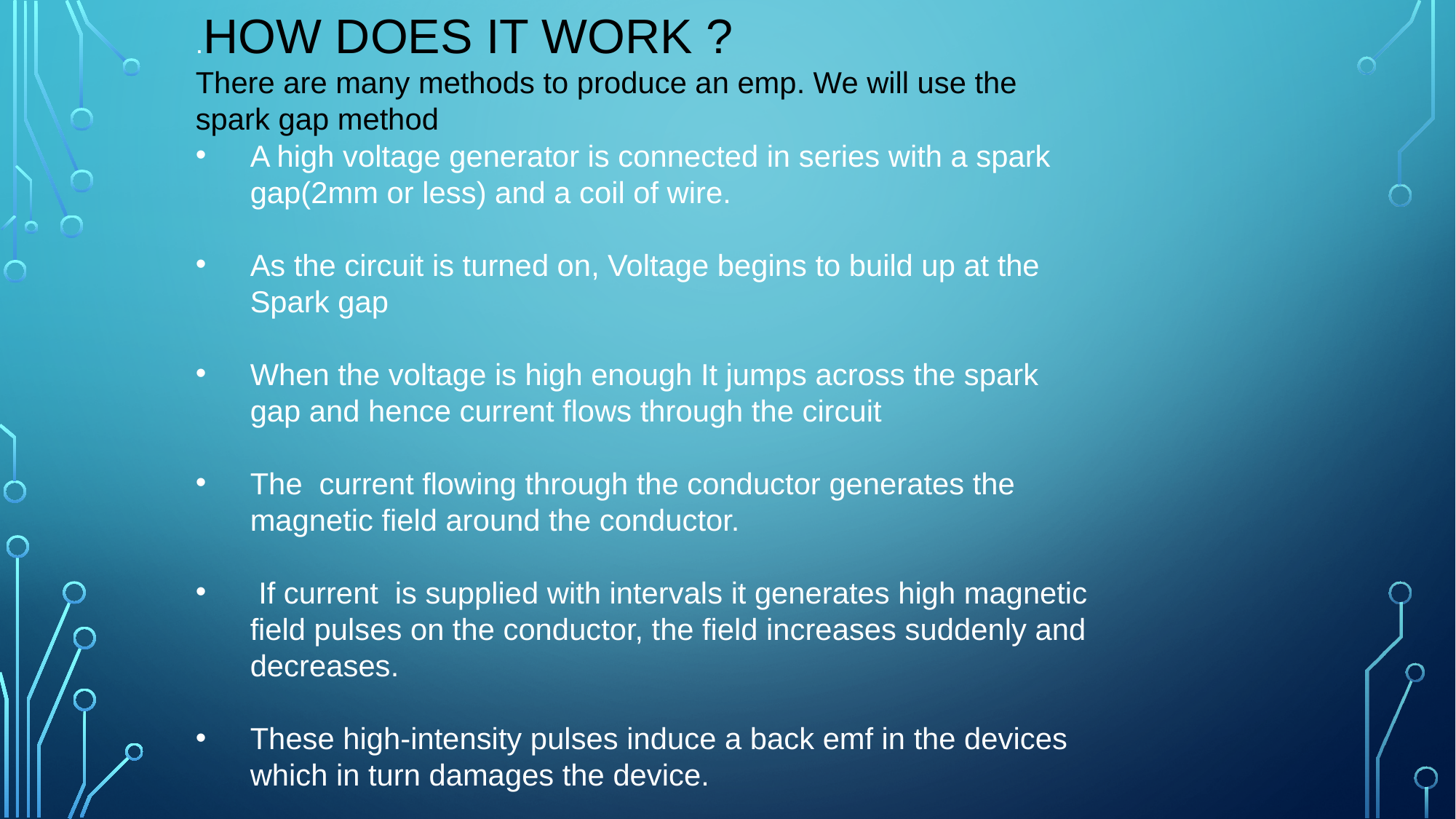

.HOW DOES IT WORK ?
There are many methods to produce an emp. We will use the spark gap method
A high voltage generator is connected in series with a spark gap(2mm or less) and a coil of wire.

As the circuit is turned on, Voltage begins to build up at the Spark gap

When the voltage is high enough It jumps across the spark gap and hence current flows through the circuit

The  current flowing through the conductor generates the magnetic field around the conductor.

 If current  is supplied with intervals it generates high magnetic field pulses on the conductor, the field increases suddenly and decreases.

These high-intensity pulses induce a back emf in the devices which in turn damages the device.